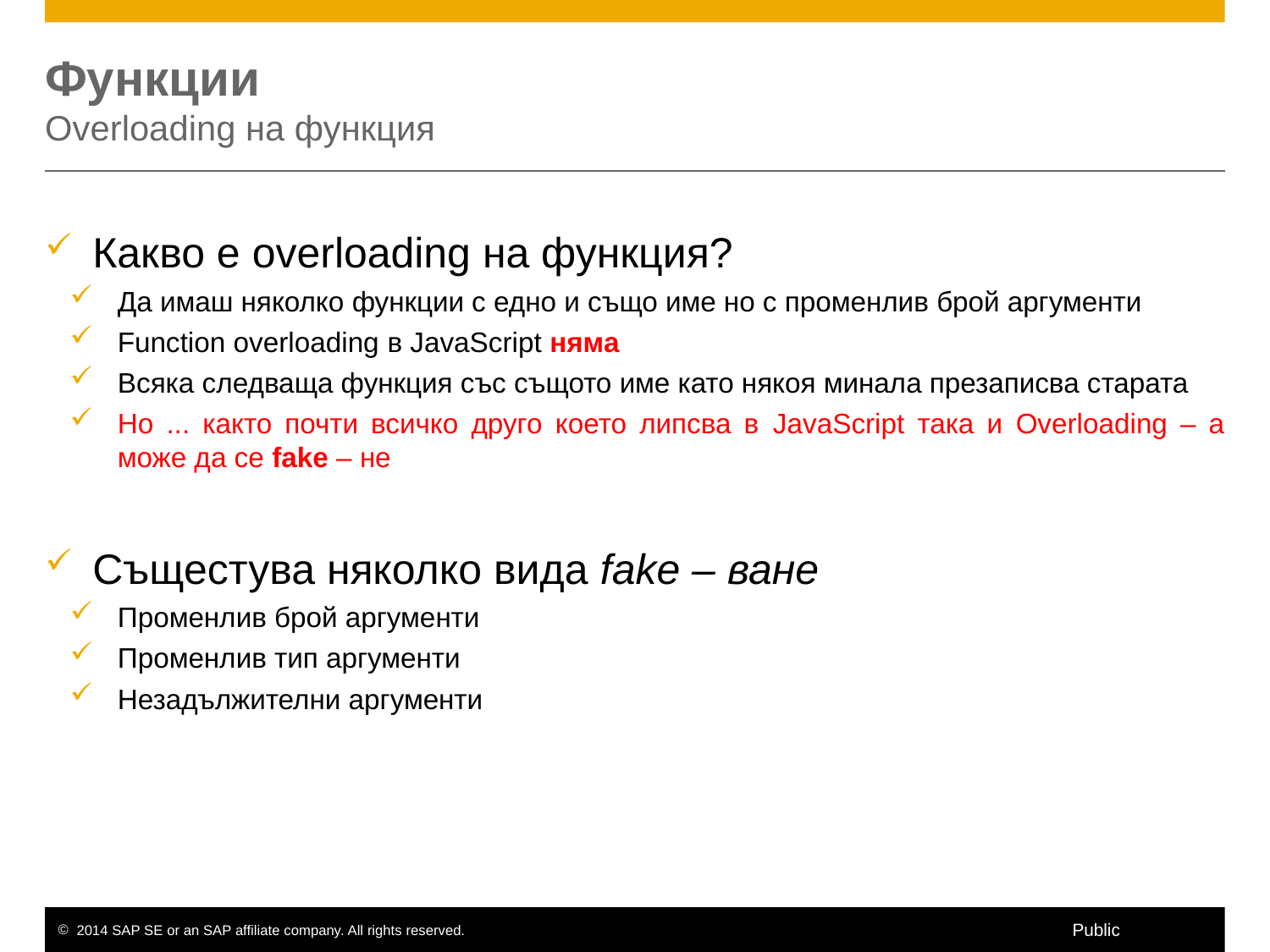

# Функции Overloading на функция
Какво е overloading на функция?
Да имаш няколко функции с едно и също име но с променлив брой аргументи
Function overloading в JavaScript няма
Всяка следваща функция със същото име като някоя минала презаписва старата
Но ... както почти всичко друго което липсва в JavaScript така и Overloading – a може да се fake – не

Същестува няколко вида fake – ване
Променлив брой аргументи
Променлив тип аргументи
Незадължителни аргументи